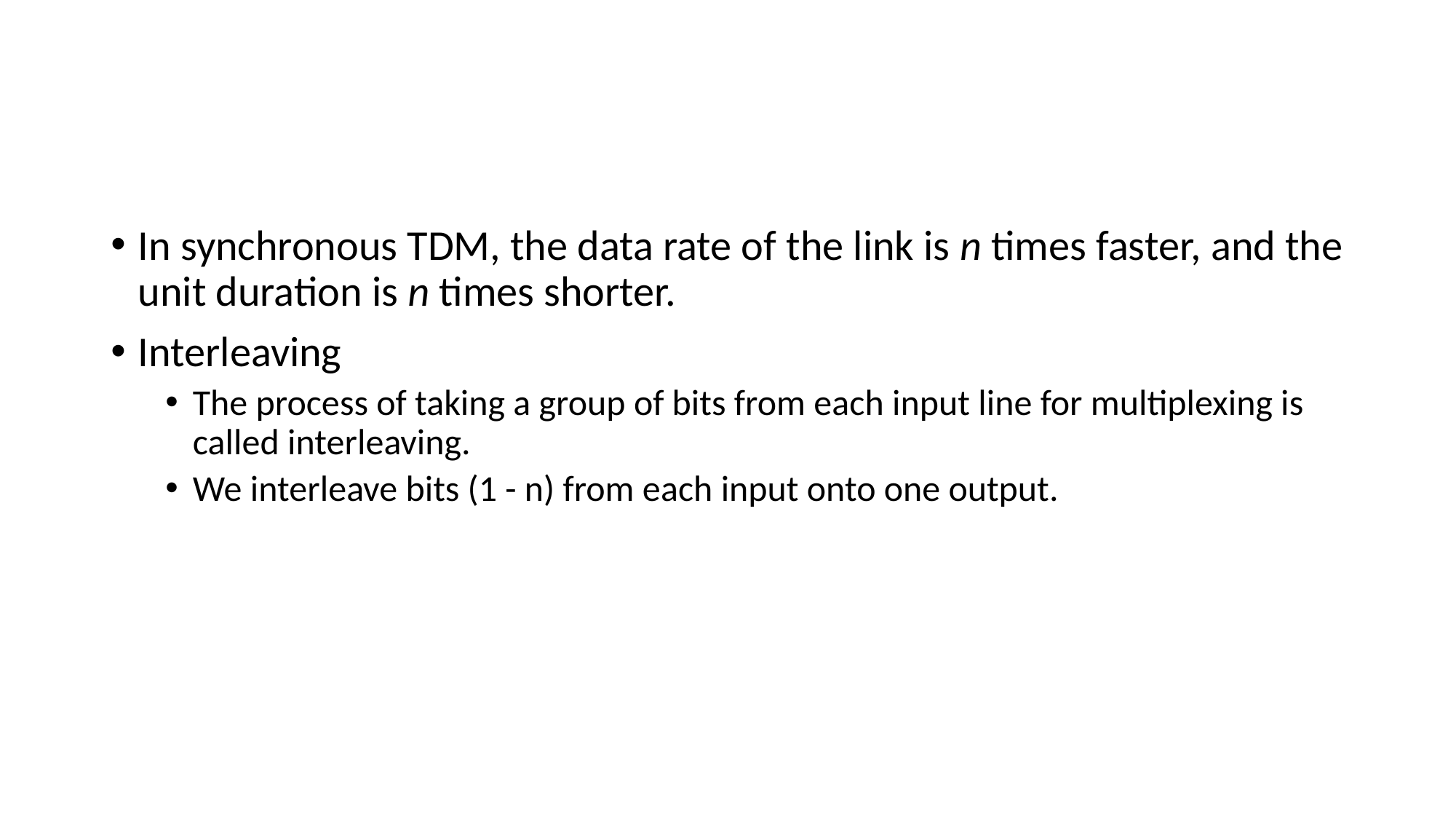

#
In synchronous TDM, the data rate of the link is n times faster, and the unit duration is n times shorter.
Interleaving
The process of taking a group of bits from each input line for multiplexing is called interleaving.
We interleave bits (1 - n) from each input onto one output.